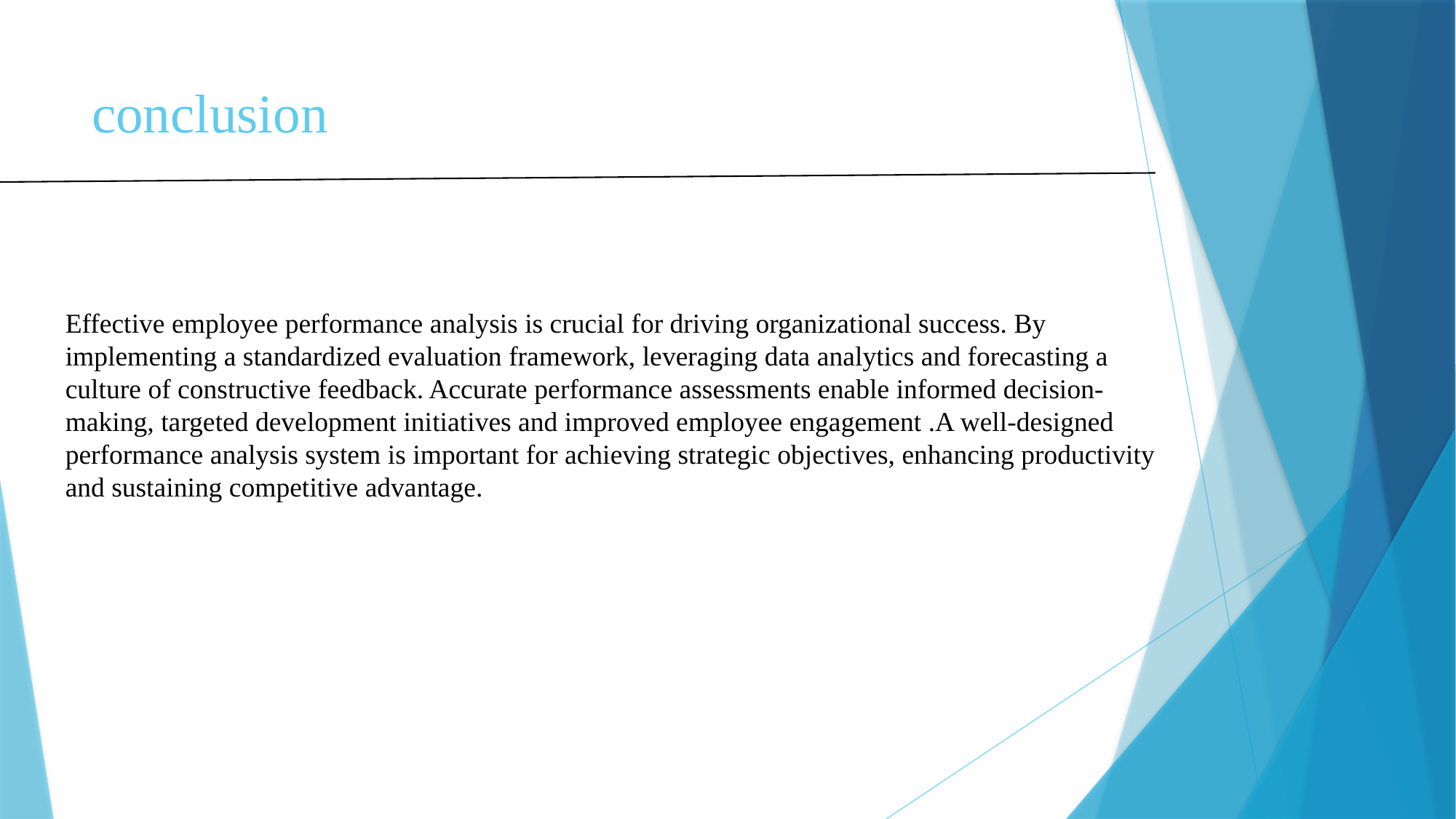

# conclusion
Effective employee performance analysis is crucial for driving organizational success. By implementing a standardized evaluation framework, leveraging data analytics and forecasting a culture of constructive feedback. Accurate performance assessments enable informed decision-making, targeted development initiatives and improved employee engagement .A well-designed performance analysis system is important for achieving strategic objectives, enhancing productivity and sustaining competitive advantage.